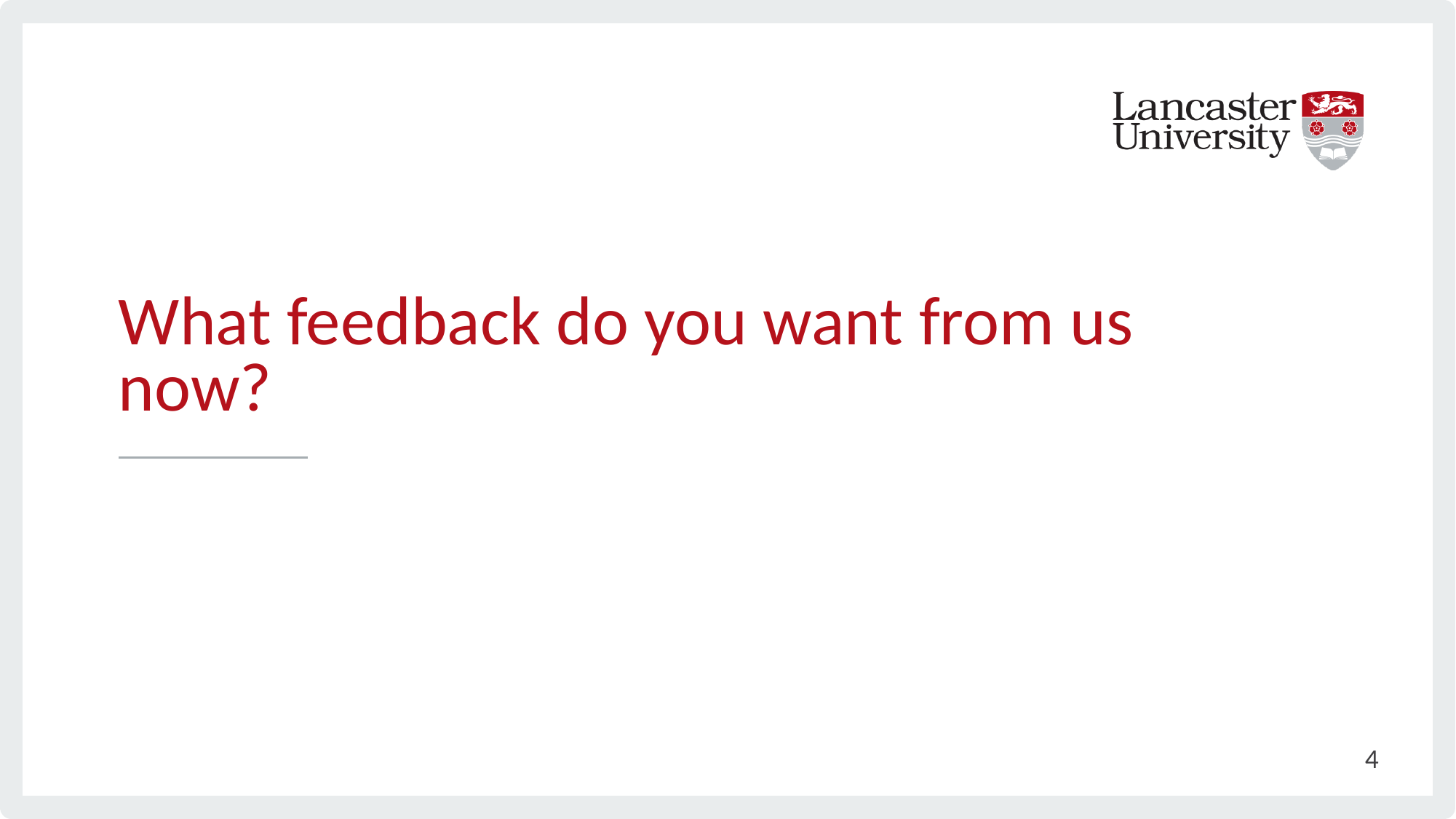

# What feedback do you want from us now?
4